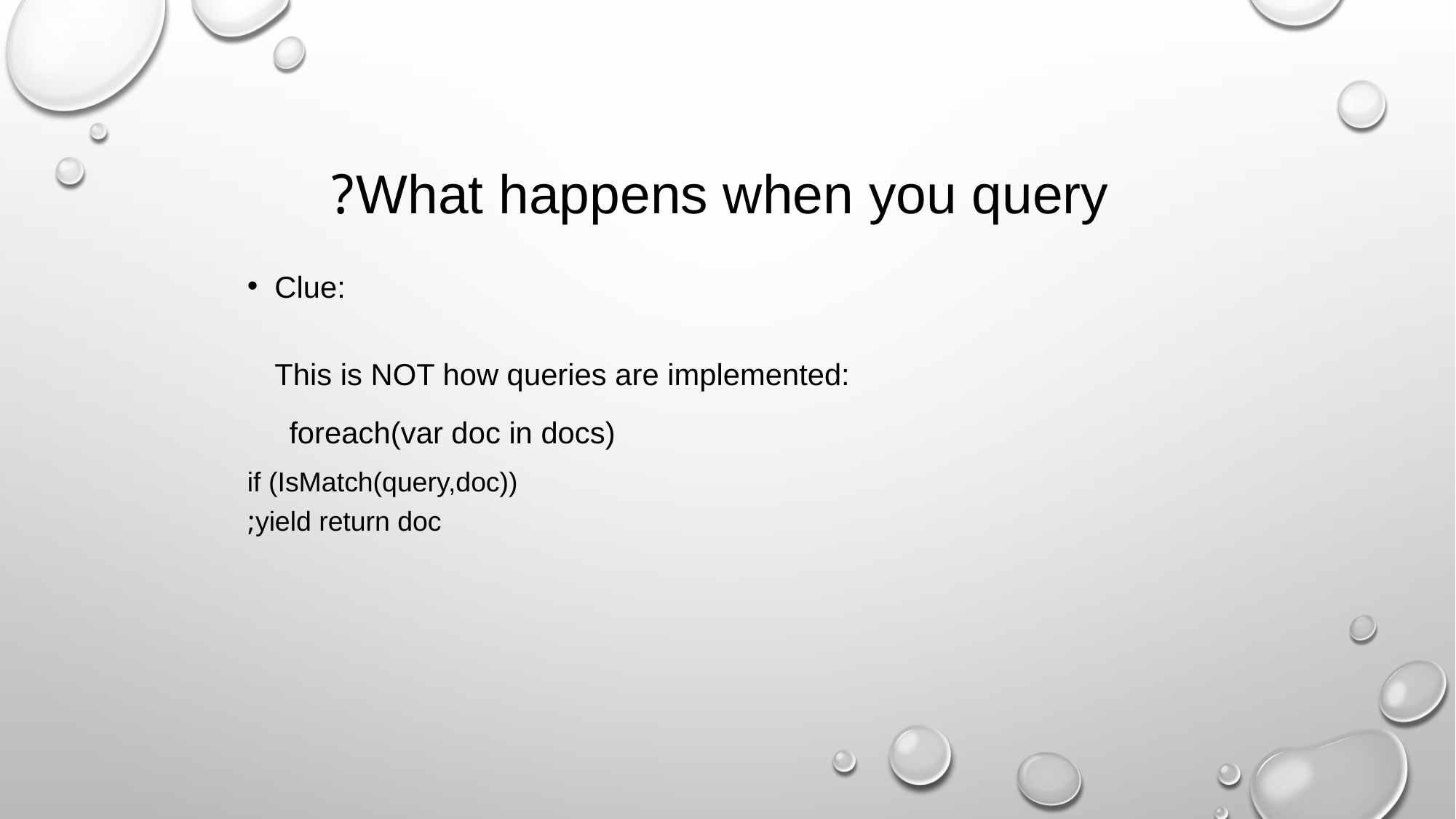

# What happens when you query?
Clue:
This is NOT how queries are implemented:
     foreach(var doc in docs)
	if (IsMatch(query,doc))
		yield return doc;